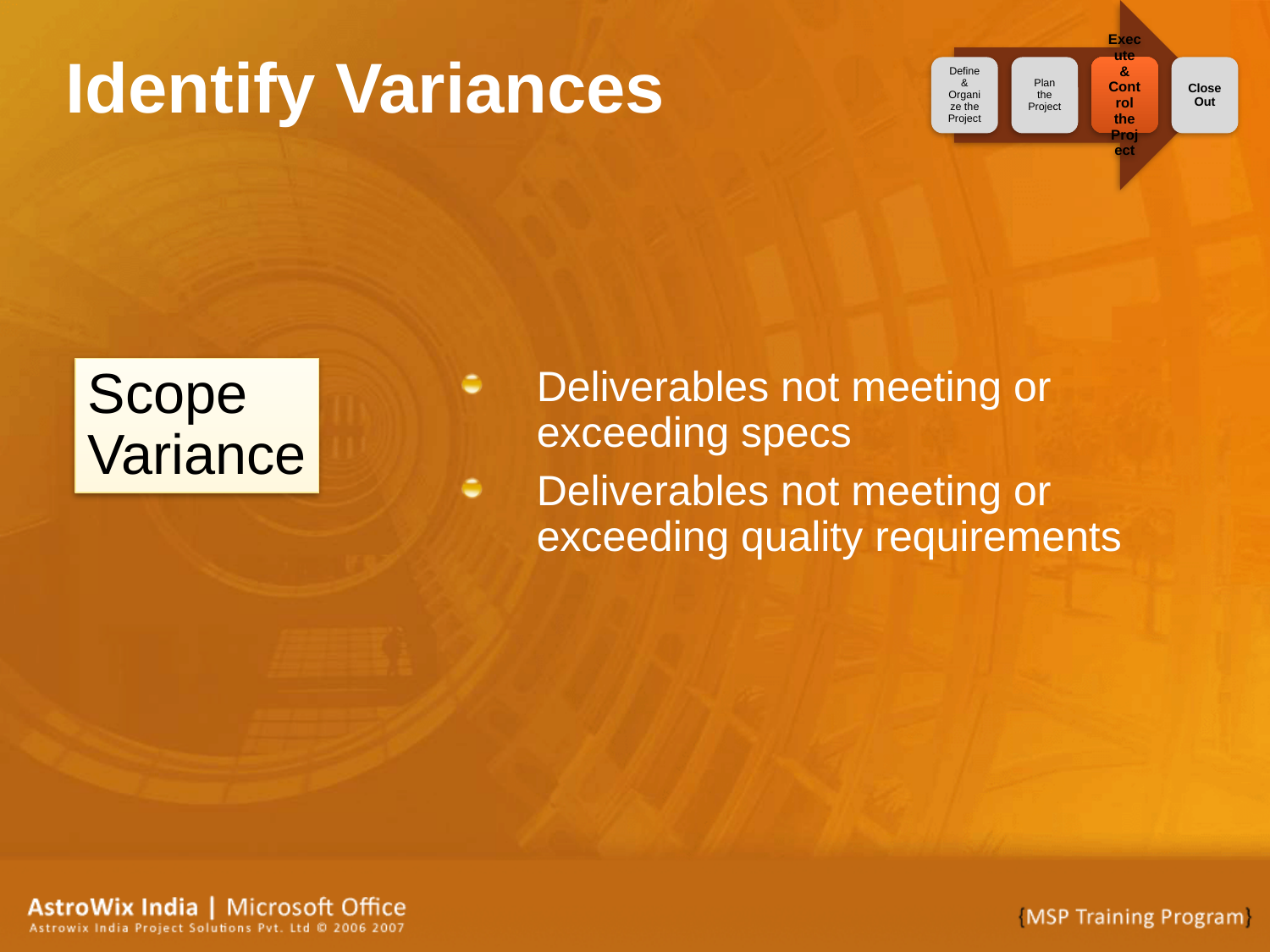

Define & Organize the Project
Plan the Project
Execute & Control the Project
Close Out
# Identify Variances
Scope
Variance
Deliverables not meeting or exceeding specs
Deliverables not meeting or exceeding quality requirements